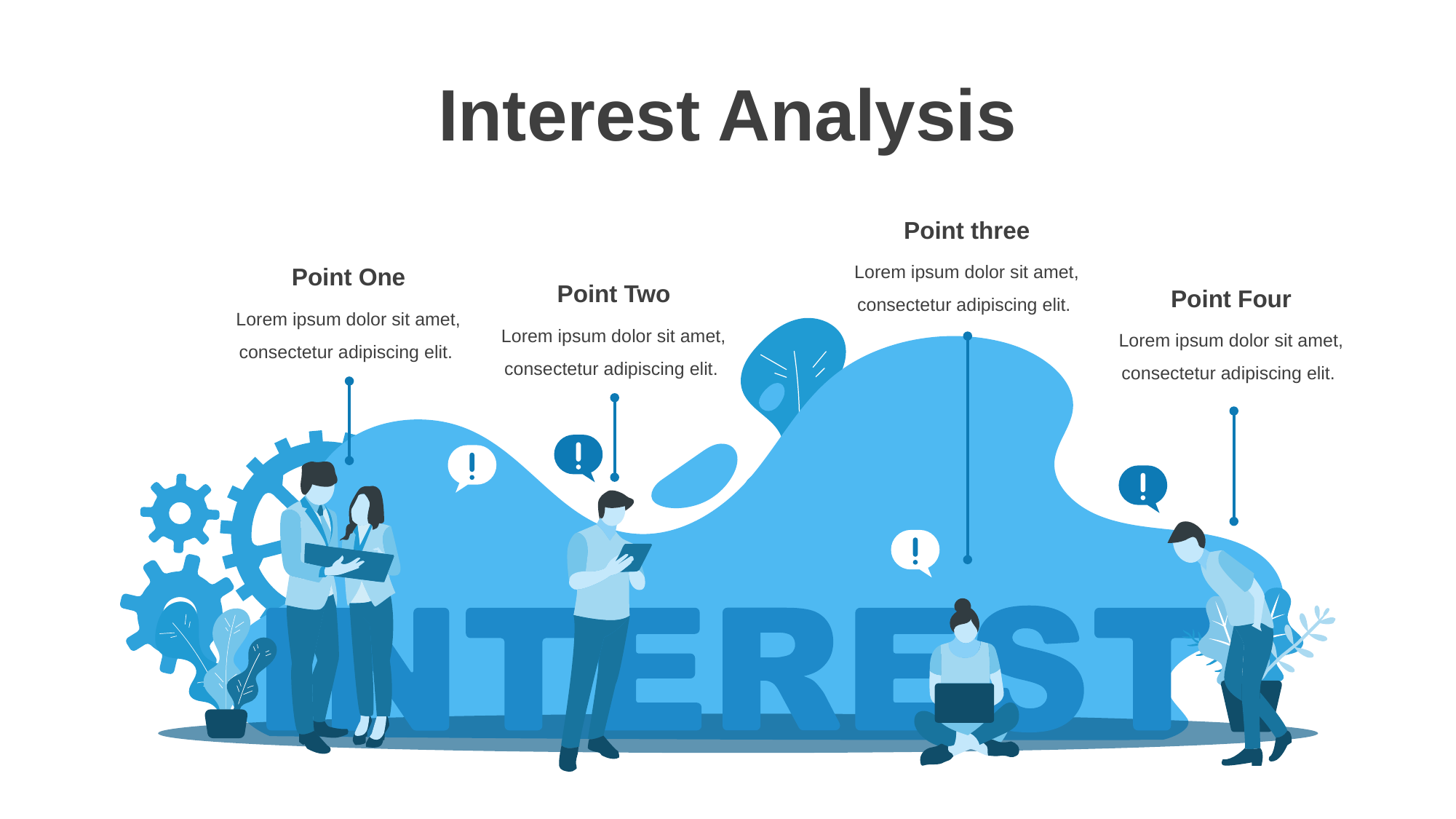

# Interest Analysis
Point three
Lorem ipsum dolor sit amet, consectetur adipiscing elit.
Point One
Point Two
Point Four
Lorem ipsum dolor sit amet, consectetur adipiscing elit.
Lorem ipsum dolor sit amet, consectetur adipiscing elit.
Lorem ipsum dolor sit amet, consectetur adipiscing elit.